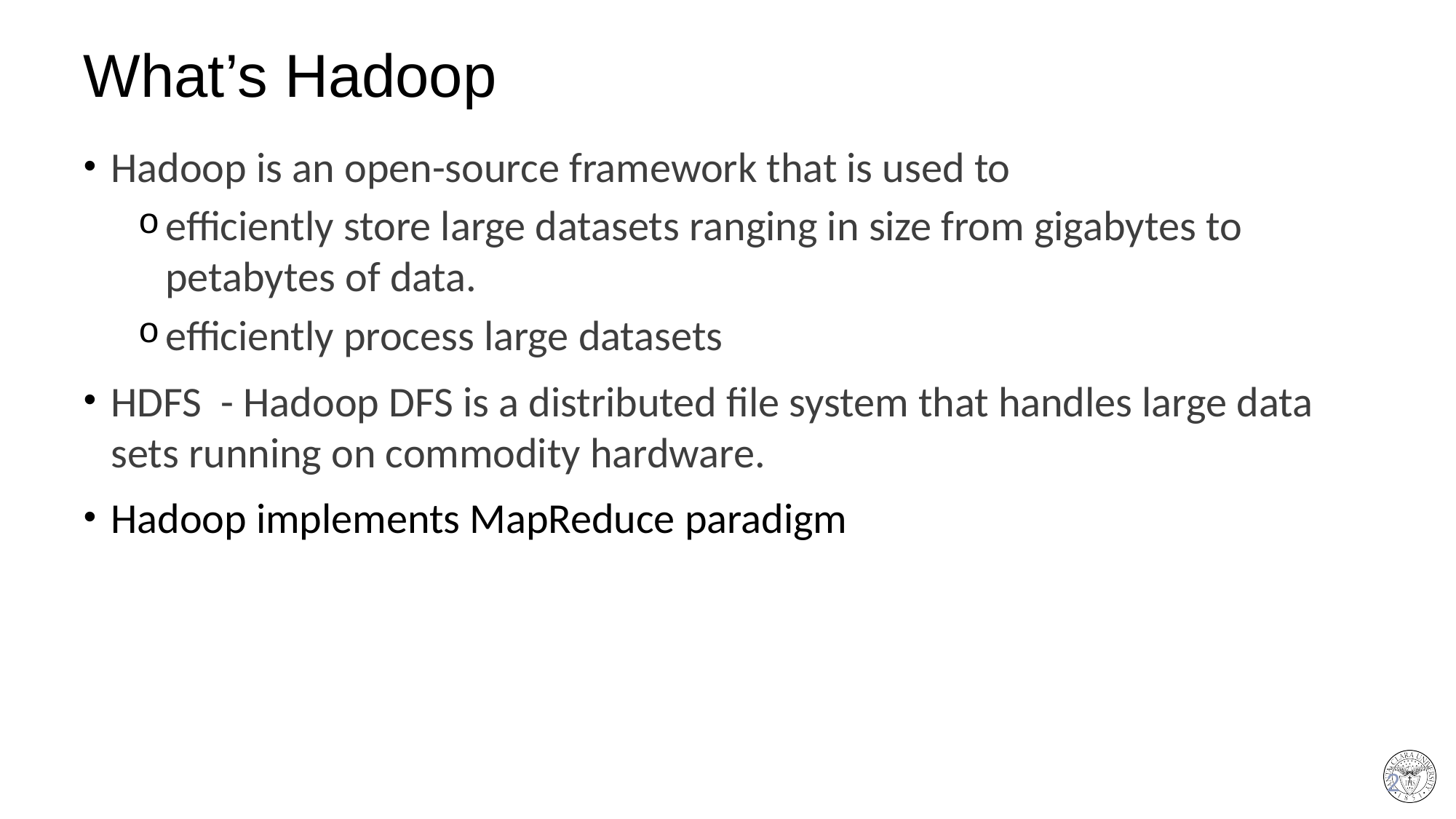

# What’s Hadoop
Hadoop is an open-source framework that is used to
efficiently store large datasets ranging in size from gigabytes to petabytes of data.
efficiently process large datasets
HDFS  - Hadoop DFS is a distributed file system that handles large data sets running on commodity hardware.
Hadoop implements MapReduce paradigm

2